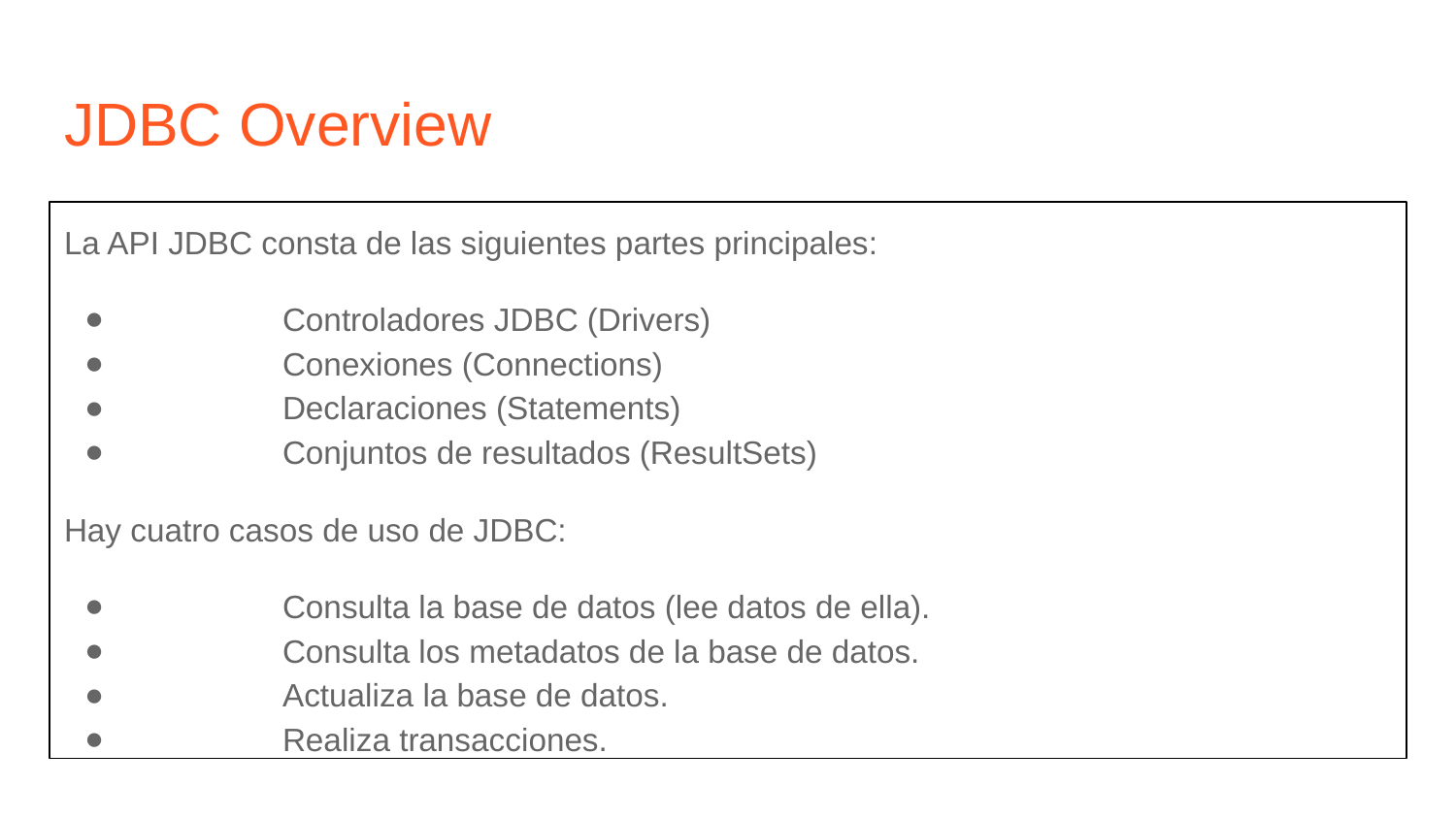

# JDBC Overview

La API JDBC consta de las siguientes partes principales:
 	Controladores JDBC (Drivers)
 	Conexiones (Connections)
 	Declaraciones (Statements)
 	Conjuntos de resultados (ResultSets)
Hay cuatro casos de uso de JDBC:
 	Consulta la base de datos (lee datos de ella).
 	Consulta los metadatos de la base de datos.
 	Actualiza la base de datos.
 	Realiza transacciones.